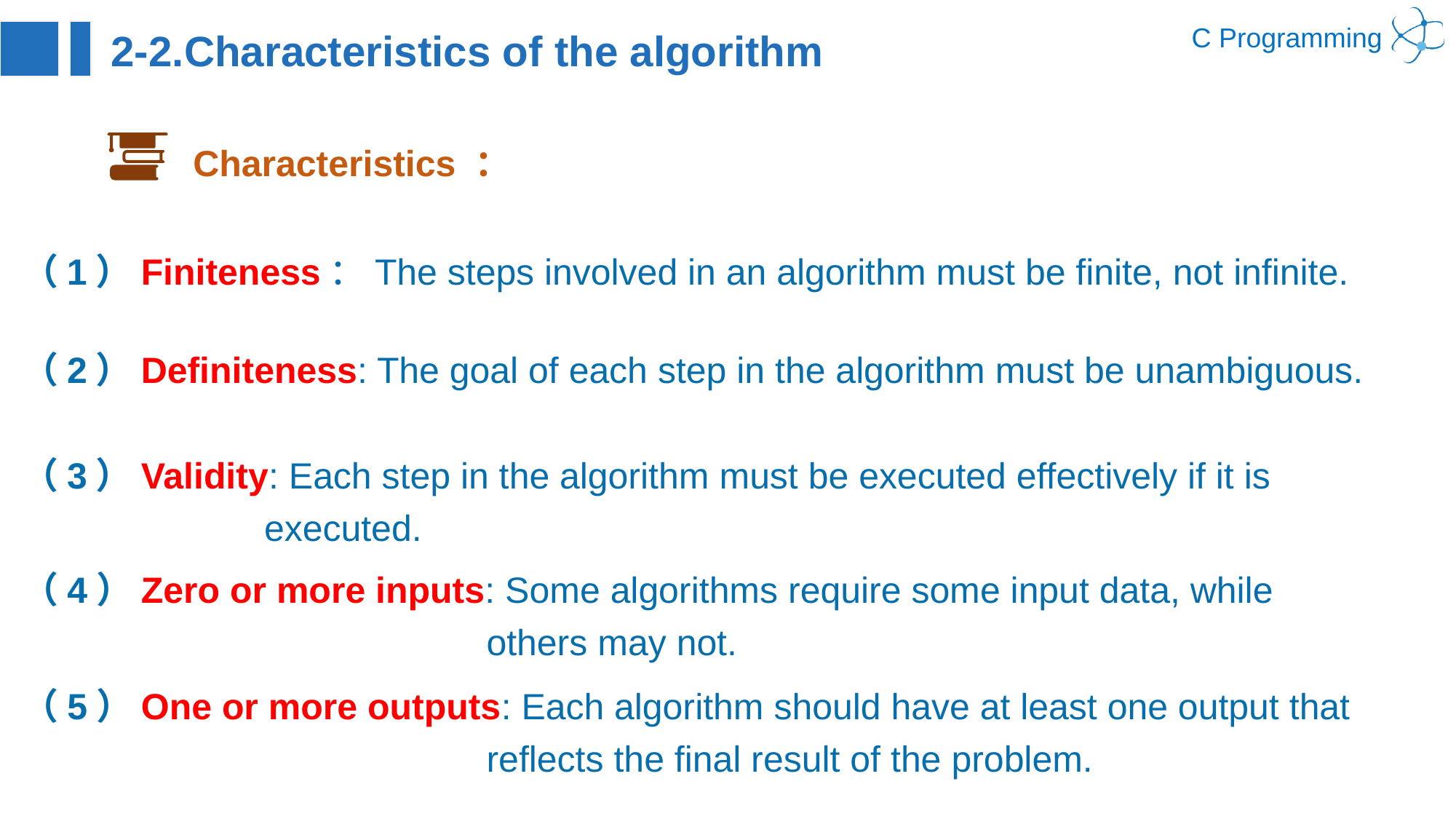

2-2.Characteristics of the algorithm

Characteristics ：

（1）Finiteness：The steps involved in an algorithm must be finite, not infinite.
（2）Definiteness: The goal of each step in the algorithm must be unambiguous.
（3）Validity: Each step in the algorithm must be executed effectively if it is 000000000000executed.
（4）Zero or more inputs: Some algorithms require some input data, while 00000000000000000000000others may not.
（5）One or more outputs: Each algorithm should have at least one output that       00000000000000000000000reflects the final result of the problem.